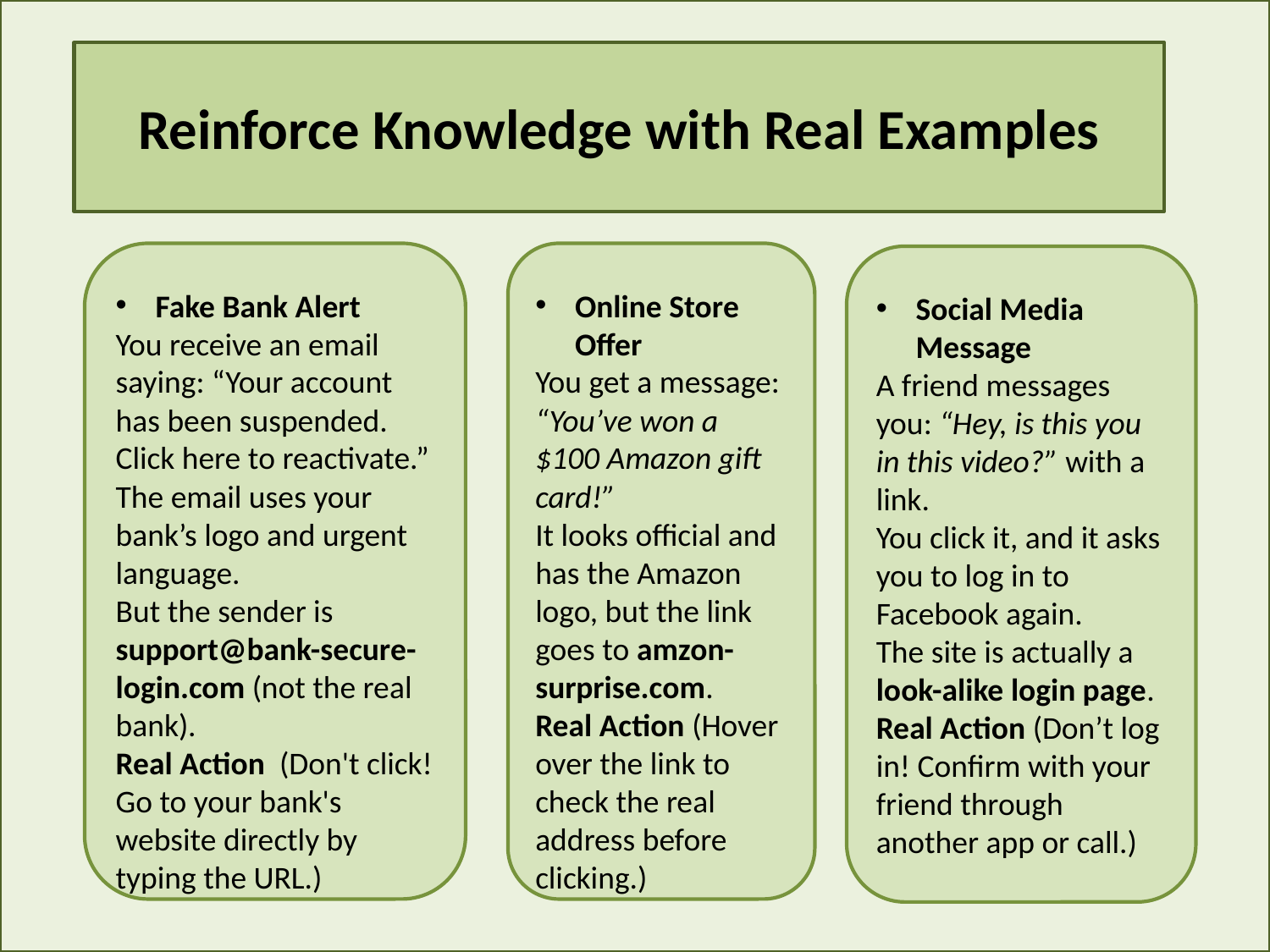

# S
Reinforce Knowledge with Real Examples

Fake Bank Alert
You receive an email saying: “Your account has been suspended. Click here to reactivate.”
The email uses your bank’s logo and urgent language.
But the sender is support@bank-secure-login.com (not the real bank).
Real Action  (Don't click! Go to your bank's website directly by typing the URL.)

Online Store Offer
You get a message: “You’ve won a $100 Amazon gift card!”
It looks official and has the Amazon logo, but the link goes to amzon-surprise.com.
Real Action (Hover over the link to check the real address before clicking.)
Social Media Message
A friend messages you: “Hey, is this you in this video?” with a link.
You click it, and it asks you to log in to Facebook again.
The site is actually a look-alike login page.
Real Action (Don’t log in! Confirm with your friend through another app or call.)